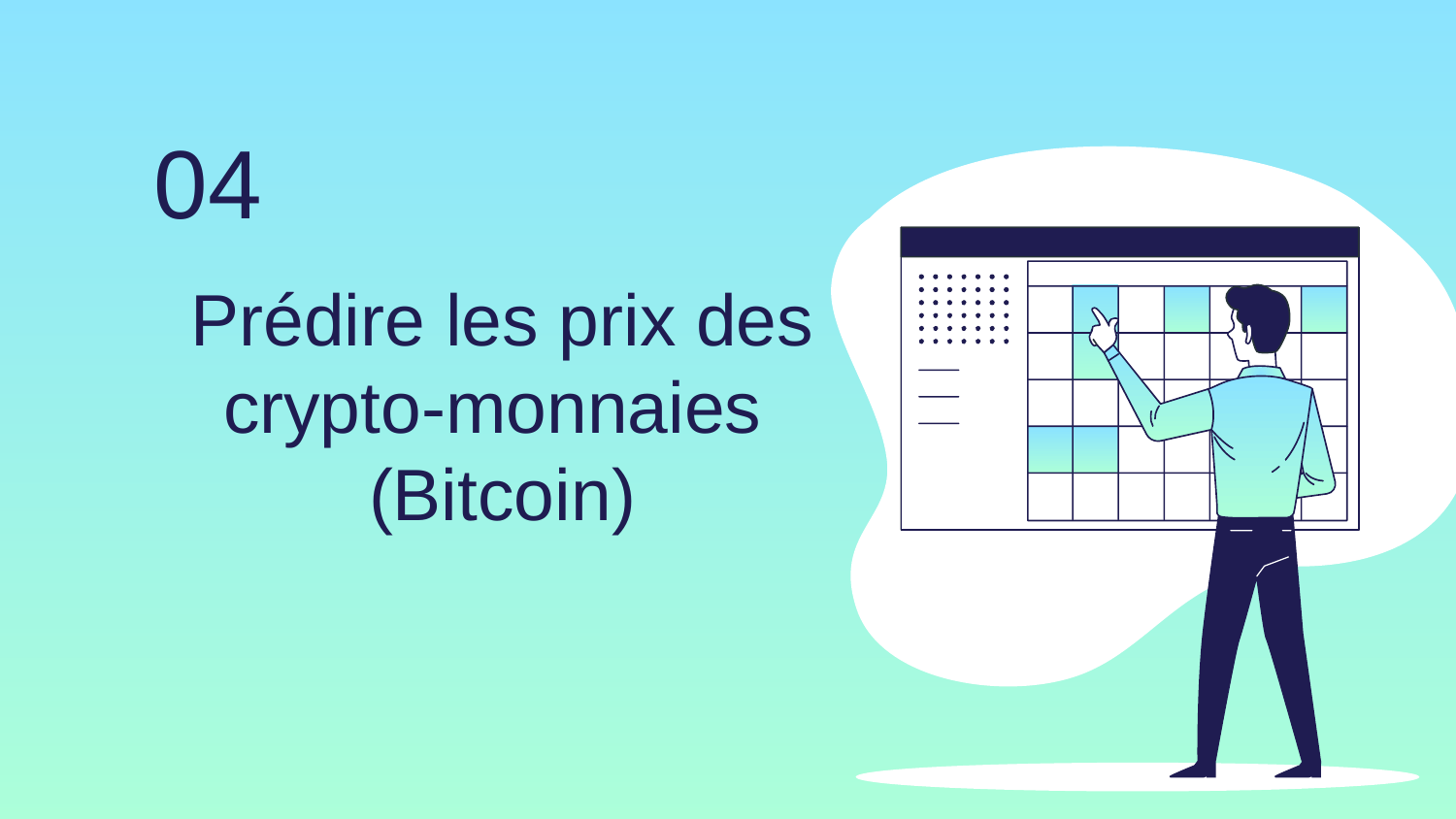

04

# Prédire les prix des crypto-monnaies (Bitcoin)